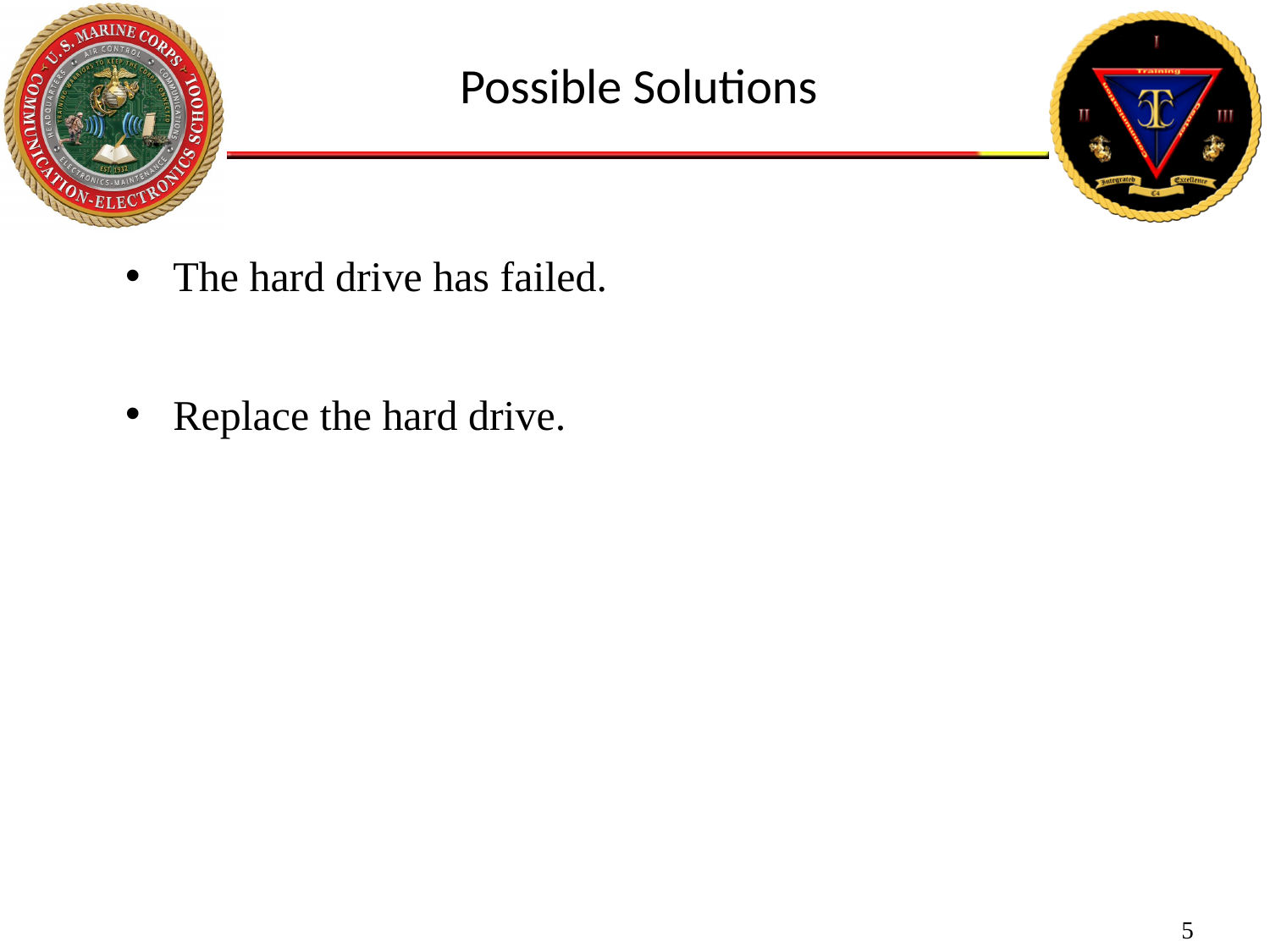

Possible Solutions
The hard drive has failed.

Replace the hard drive.